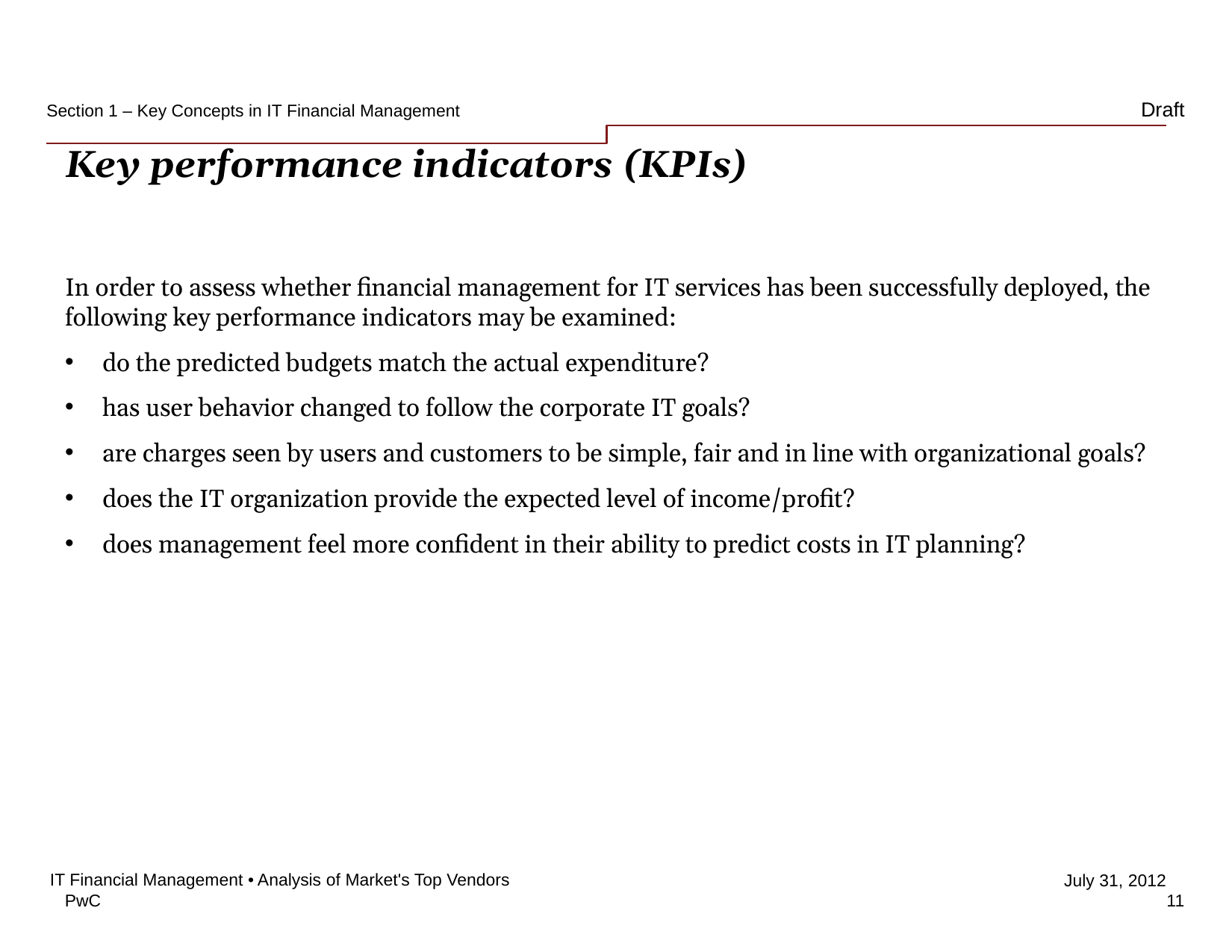

Section 1 – Key Concepts in IT Financial Management
# Key performance indicators (KPIs)
In order to assess whether financial management for IT services has been successfully deployed, the following key performance indicators may be examined:
do the predicted budgets match the actual expenditure?
has user behavior changed to follow the corporate IT goals?
are charges seen by users and customers to be simple, fair and in line with organizational goals?
does the IT organization provide the expected level of income/profit?
does management feel more confident in their ability to predict costs in IT planning?
IT Financial Management • Analysis of Market's Top Vendors
11